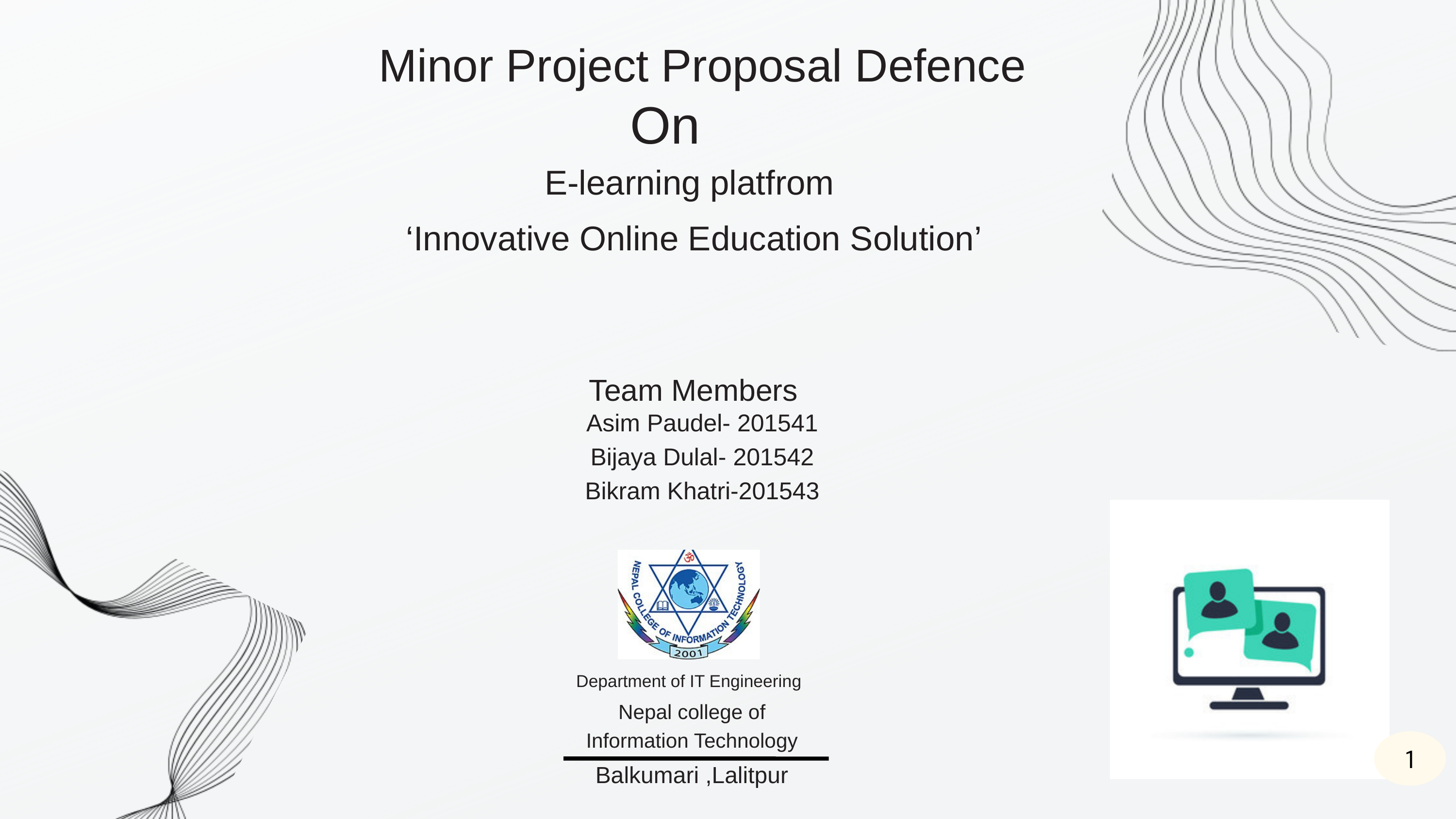

Minor Project Proposal Defence
On
 E-learning platfrom
‘Innovative Online Education Solution’
Team Members
Asim Paudel- 201541
Bijaya Dulal- 201542
Bikram Khatri-201543

Department of IT Engineering
Nepal college of Information Technology
Balkumari ,Lalitpur

1